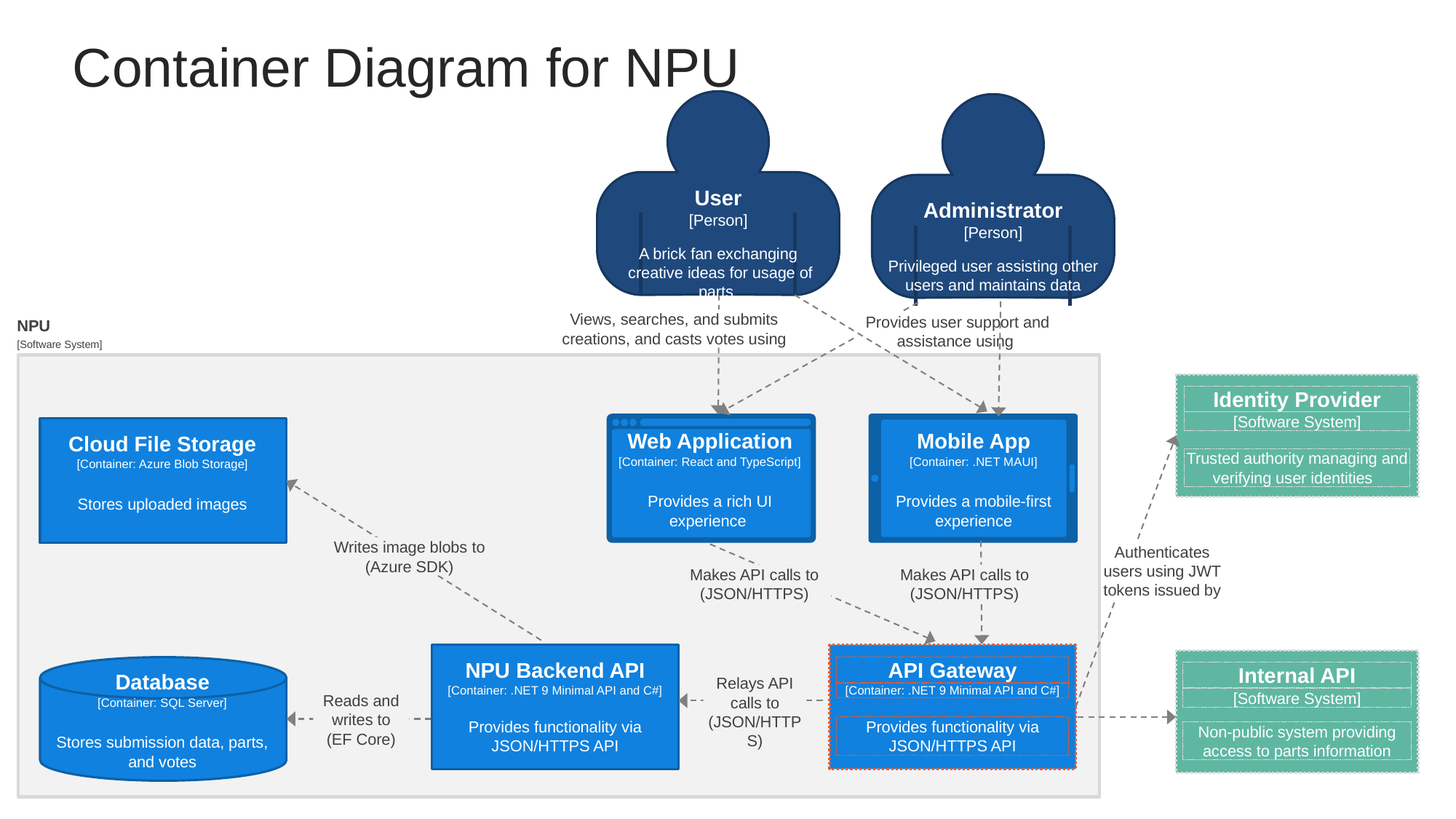

# Container Diagram for NPU

User
[Person]
A brick fan exchanging
 creative ideas for usage of parts

Administrator
[Person]
Privileged user assisting other users and maintains data
Views, searches, and submits creations, and casts votes using
Provides user support and assistance using
NPU
[Software System]

Identity Provider
[Software System]
Trusted authority managing and verifying user identities

Web Application
[Container: React and TypeScript]
Provides a rich UI experience

Mobile App
[Container: .NET MAUI]
Provides a mobile-first experience

Cloud File Storage
[Container: Azure Blob Storage]
Stores uploaded images
Writes image blobs to
(Azure SDK)
Authenticates users using JWT tokens issued by
Makes API calls to
(JSON/HTTPS)
Makes API calls to
(JSON/HTTPS)

NPU Backend API
[Container: .NET 9 Minimal API and C#]
Provides functionality via JSON/HTTPS API

API Gateway
[Container: .NET 9 Minimal API and C#]
Provides functionality via JSON/HTTPS API

Internal API
[Software System]
Non-public system providing access to parts information

Database
[Container: SQL Server]
Stores submission data, parts, and votes
Relays API calls to
(JSON/HTTPS)
Reads and writes to
(EF Core)